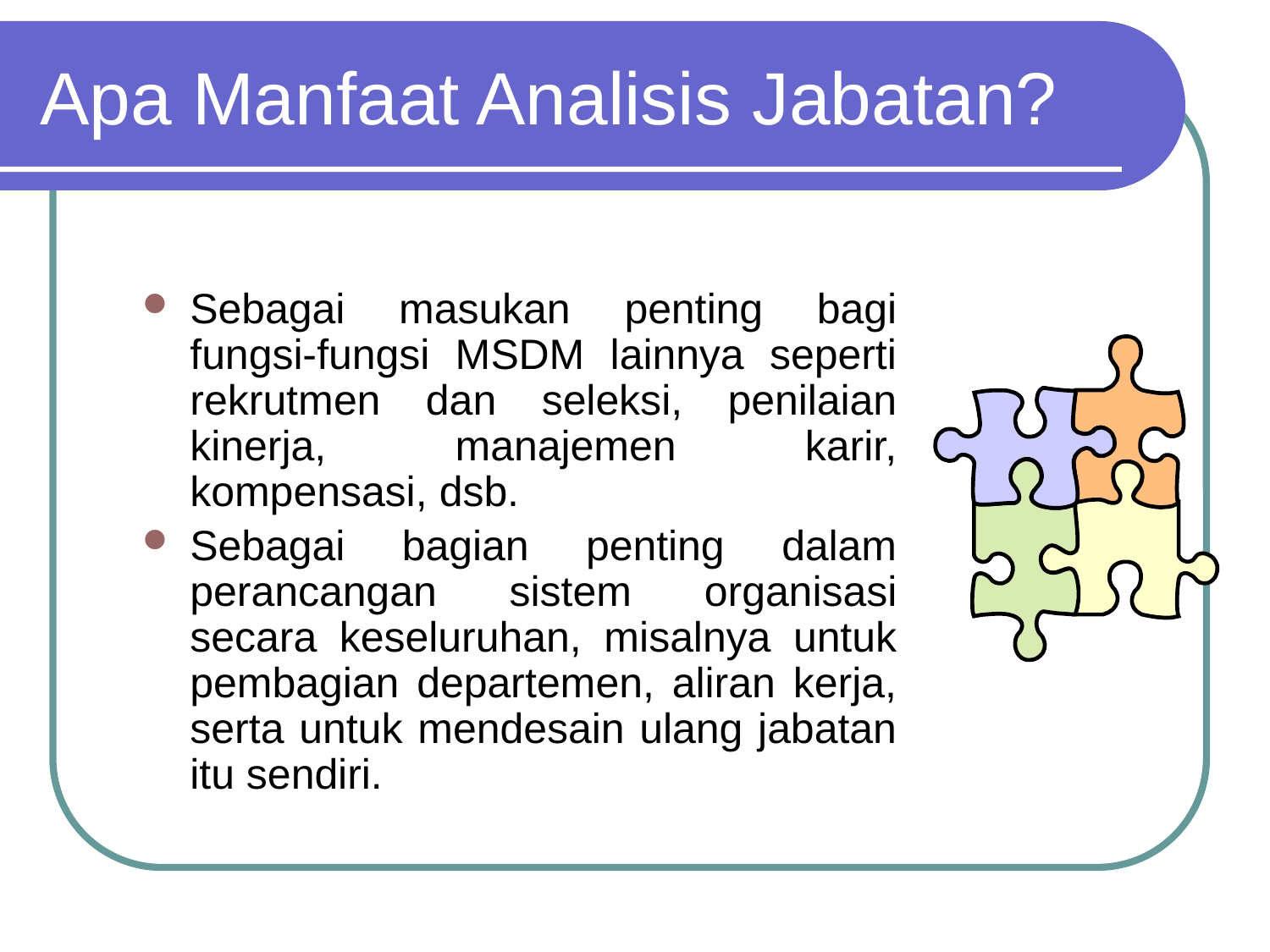

# Apa Manfaat Analisis Jabatan?
Sebagai masukan penting bagi fungsi-fungsi MSDM lainnya seperti rekrutmen dan seleksi, penilaian kinerja, manajemen karir, kompensasi, dsb.
Sebagai bagian penting dalam perancangan sistem organisasi secara keseluruhan, misalnya untuk pembagian departemen, aliran kerja, serta untuk mendesain ulang jabatan itu sendiri.